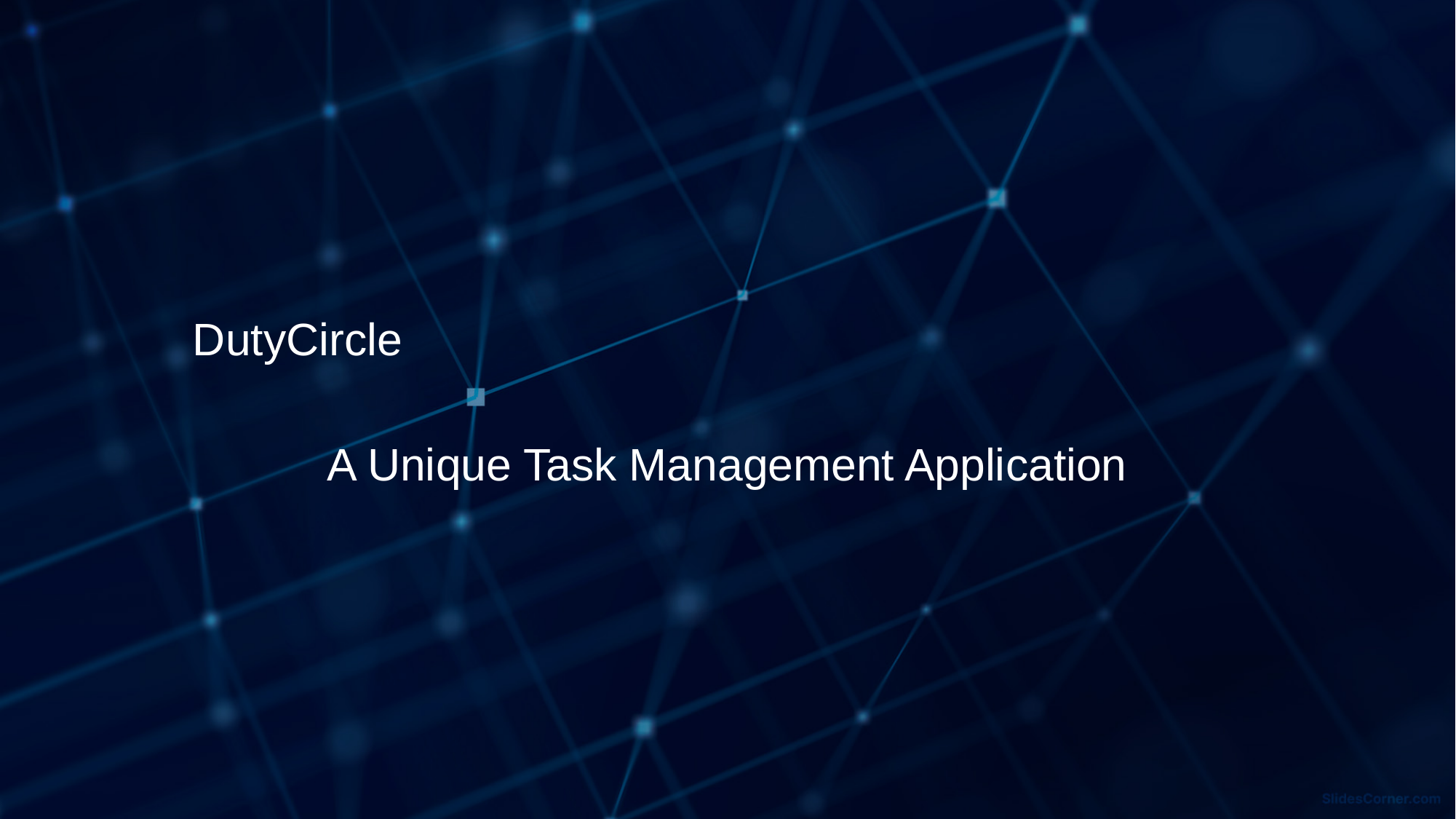

# DutyCircle

A Unique Task Management Application